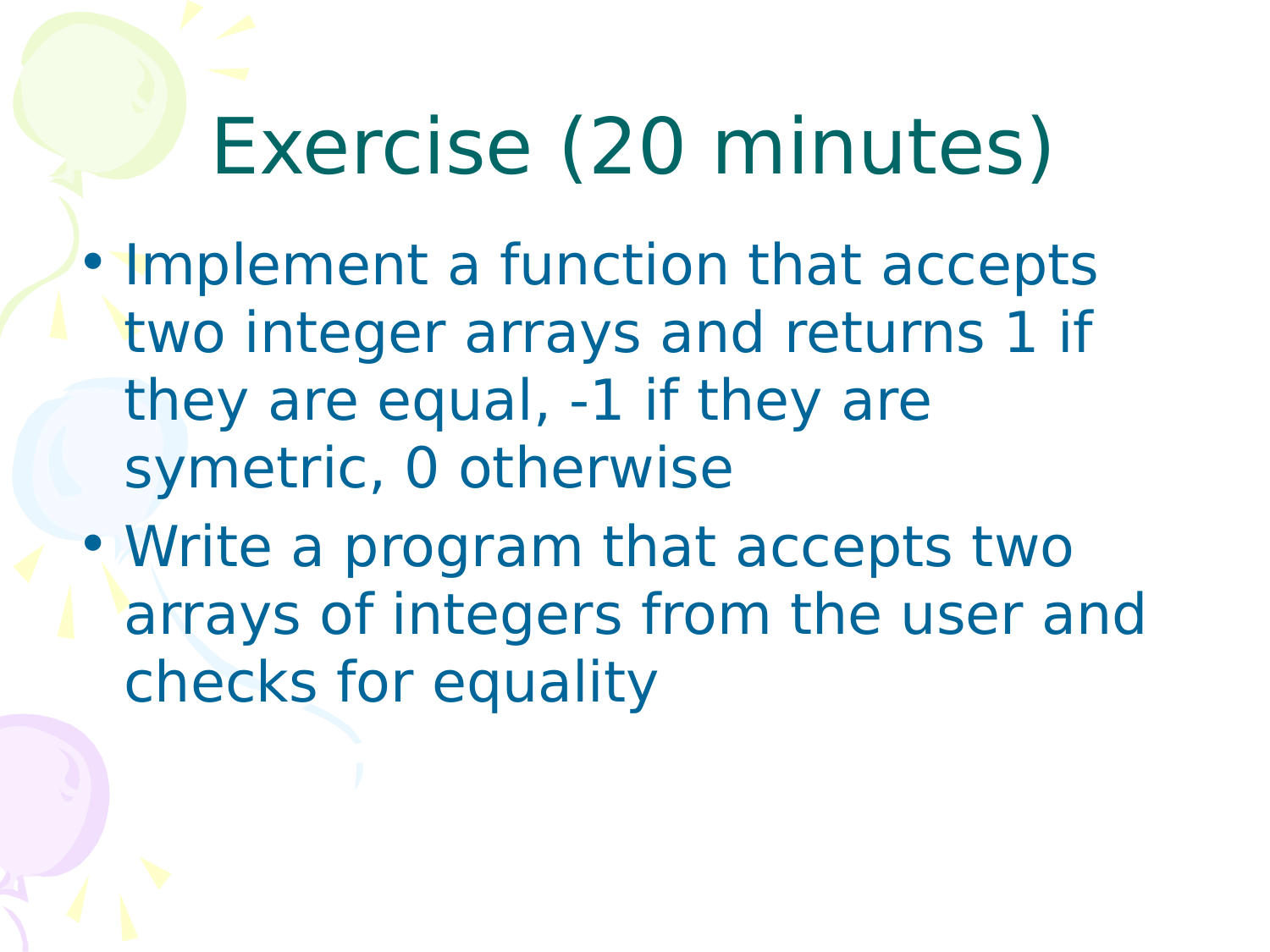

# Exercise (20 minutes)
Implement a function that accepts two integer arrays and returns 1 if they are equal, -1 if they are symetric, 0 otherwise
Write a program that accepts two arrays of integers from the user and checks for equality